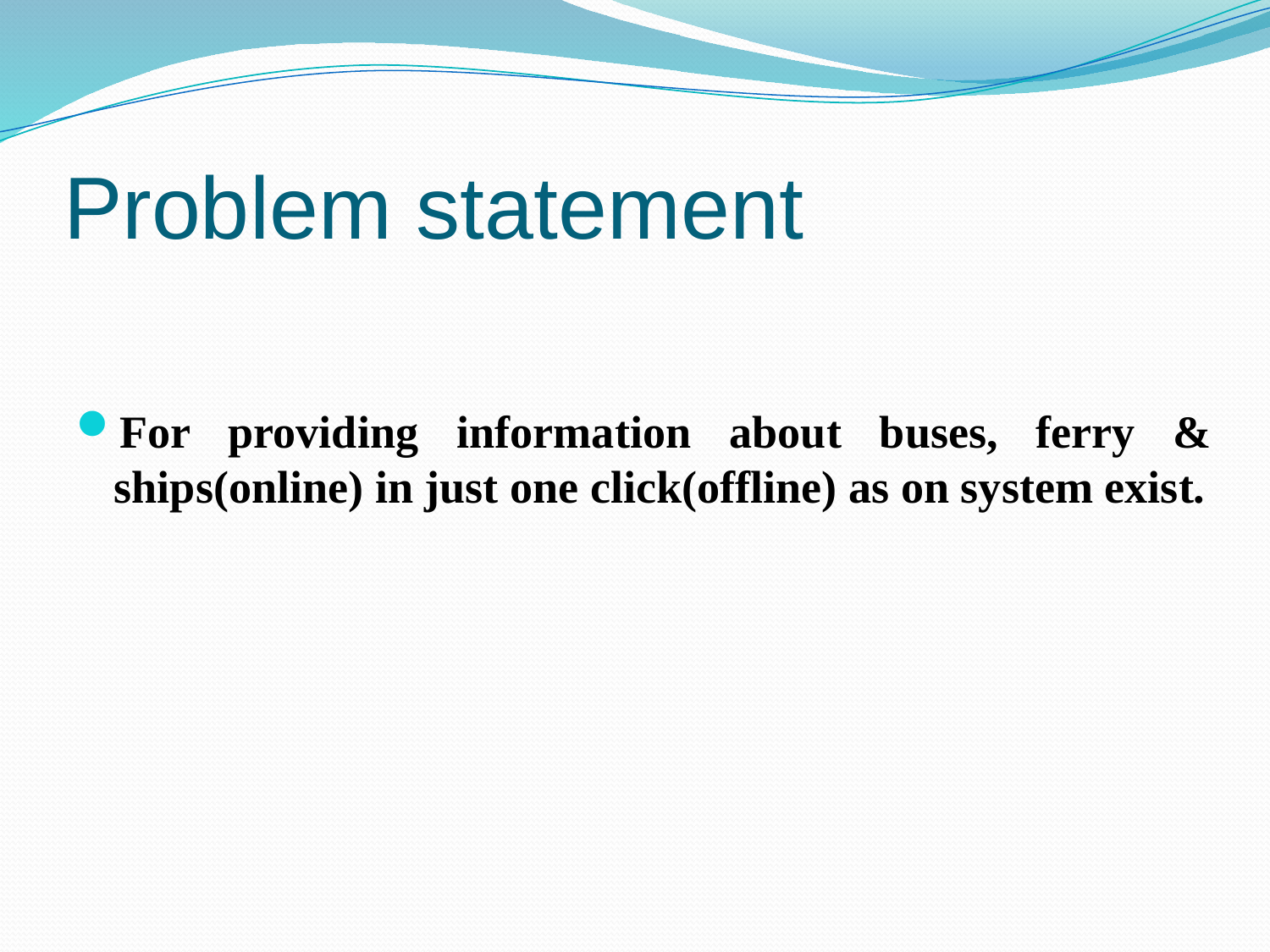

# Problem statement
For providing information about buses, ferry & ships(online) in just one click(offline) as on system exist.